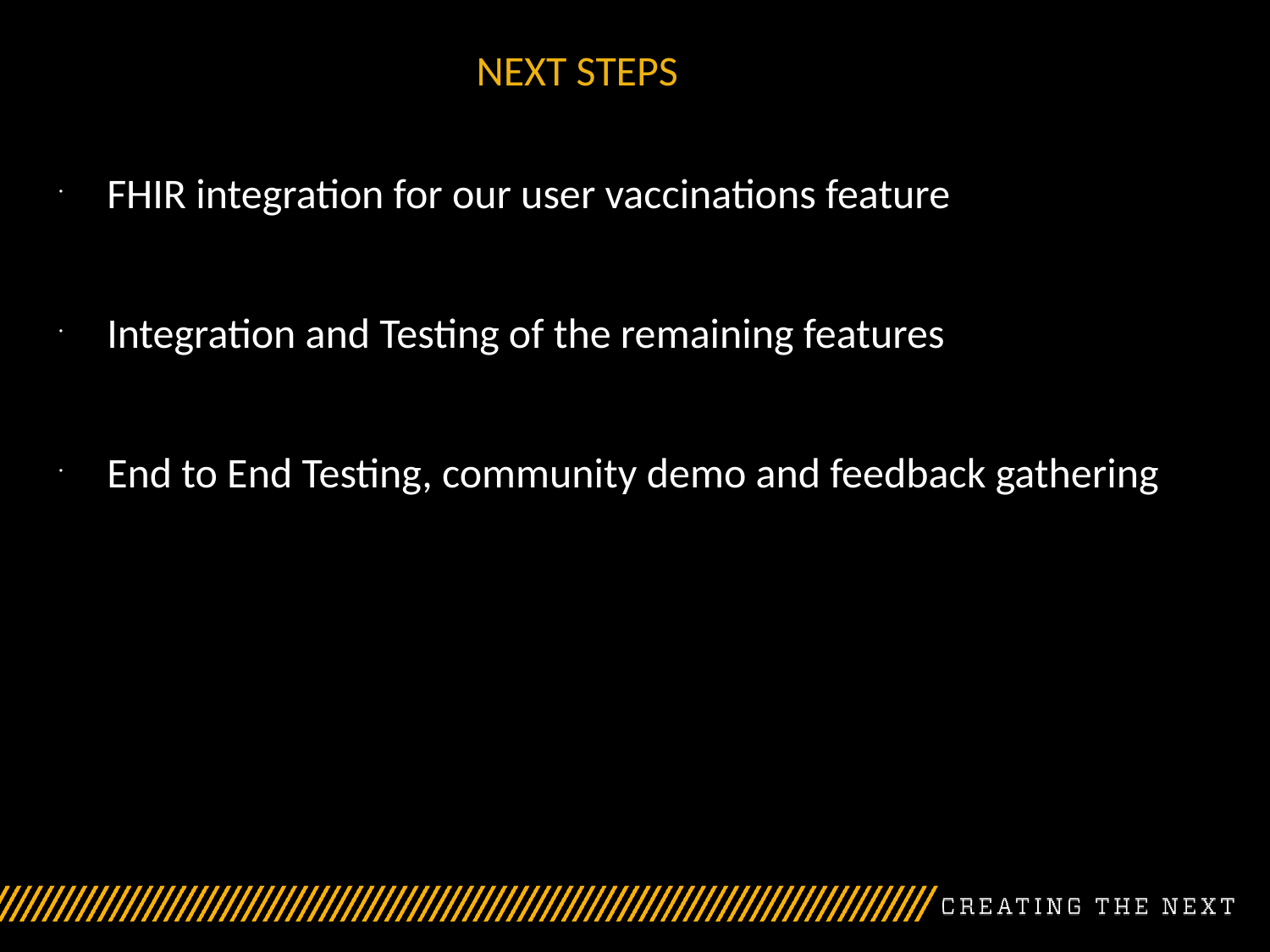

# NEXT STEPS

FHIR integration for our user vaccinations feature

Integration and Testing of the remaining features

End to End Testing, community demo and feedback gathering